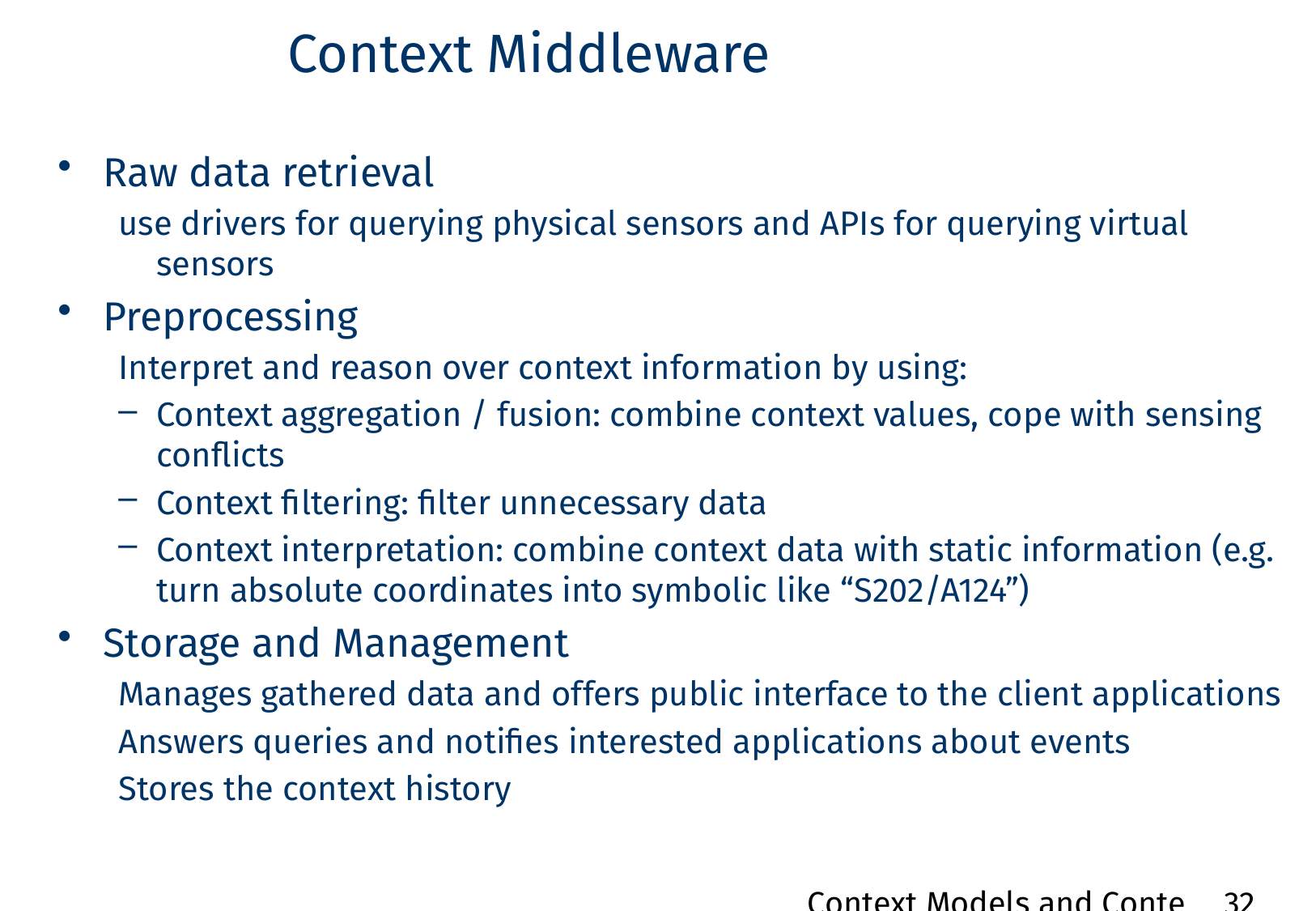

Raw data retrieval
use drivers for querying physical sensors and APIs for querying virtual sensors
Preprocessing
Interpret and reason over context information by using:
Context aggregation / fusion: combine context values, cope with sensing conflicts
Context filtering: filter unnecessary data
Context interpretation: combine context data with static information (e.g. turn absolute coordinates into symbolic like “S202/A124”)
Storage and Management
Manages gathered data and offers public interface to the client applications
Answers queries and notifies interested applications about events
Stores the context history

Context Middleware
Context Models and Context-awareness:
32